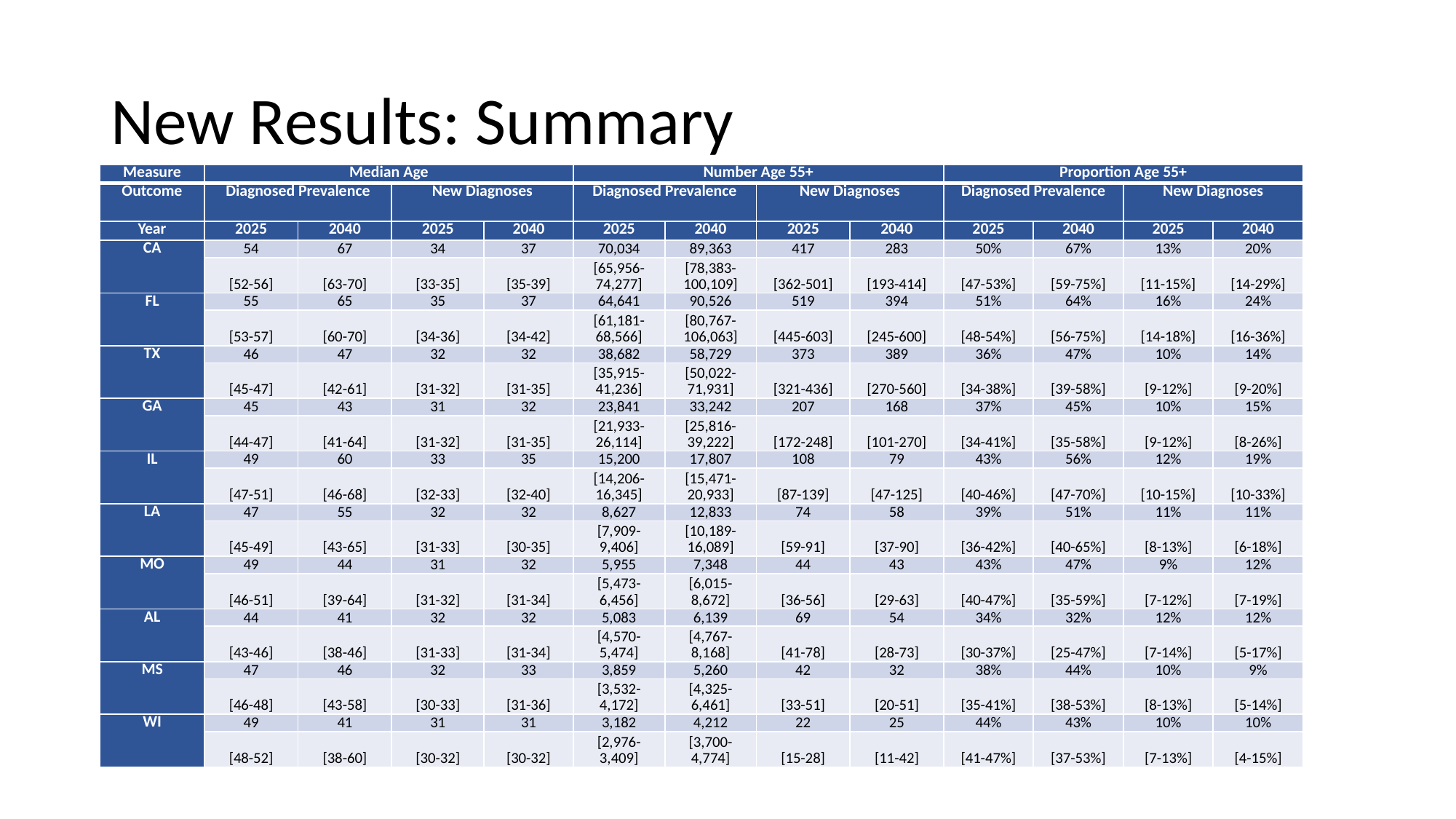

# New Results: Summary
| Measure | Median Age |  |  |  | Number Age 55+ |  |  |  | Proportion Age 55+ |  |  |  |
| --- | --- | --- | --- | --- | --- | --- | --- | --- | --- | --- | --- | --- |
| Outcome | Diagnosed Prevalence |  | New Diagnoses |  | Diagnosed Prevalence |  | New Diagnoses |  | Diagnosed Prevalence |  | New Diagnoses |  |
| Year | 2025 | 2040 | 2025 | 2040 | 2025 | 2040 | 2025 | 2040 | 2025 | 2040 | 2025 | 2040 |
| CA | 54 | 67 | 34 | 37 | 70,034 | 89,363 | 417 | 283 | 50% | 67% | 13% | 20% |
|  | [52-56] | [63-70] | [33-35] | [35-39] | [65,956-74,277] | [78,383-100,109] | [362-501] | [193-414] | [47-53%] | [59-75%] | [11-15%] | [14-29%] |
| FL | 55 | 65 | 35 | 37 | 64,641 | 90,526 | 519 | 394 | 51% | 64% | 16% | 24% |
|  | [53-57] | [60-70] | [34-36] | [34-42] | [61,181-68,566] | [80,767-106,063] | [445-603] | [245-600] | [48-54%] | [56-75%] | [14-18%] | [16-36%] |
| TX | 46 | 47 | 32 | 32 | 38,682 | 58,729 | 373 | 389 | 36% | 47% | 10% | 14% |
|  | [45-47] | [42-61] | [31-32] | [31-35] | [35,915-41,236] | [50,022-71,931] | [321-436] | [270-560] | [34-38%] | [39-58%] | [9-12%] | [9-20%] |
| GA | 45 | 43 | 31 | 32 | 23,841 | 33,242 | 207 | 168 | 37% | 45% | 10% | 15% |
|  | [44-47] | [41-64] | [31-32] | [31-35] | [21,933-26,114] | [25,816-39,222] | [172-248] | [101-270] | [34-41%] | [35-58%] | [9-12%] | [8-26%] |
| IL | 49 | 60 | 33 | 35 | 15,200 | 17,807 | 108 | 79 | 43% | 56% | 12% | 19% |
|  | [47-51] | [46-68] | [32-33] | [32-40] | [14,206-16,345] | [15,471-20,933] | [87-139] | [47-125] | [40-46%] | [47-70%] | [10-15%] | [10-33%] |
| LA | 47 | 55 | 32 | 32 | 8,627 | 12,833 | 74 | 58 | 39% | 51% | 11% | 11% |
|  | [45-49] | [43-65] | [31-33] | [30-35] | [7,909-9,406] | [10,189-16,089] | [59-91] | [37-90] | [36-42%] | [40-65%] | [8-13%] | [6-18%] |
| MO | 49 | 44 | 31 | 32 | 5,955 | 7,348 | 44 | 43 | 43% | 47% | 9% | 12% |
|  | [46-51] | [39-64] | [31-32] | [31-34] | [5,473-6,456] | [6,015-8,672] | [36-56] | [29-63] | [40-47%] | [35-59%] | [7-12%] | [7-19%] |
| AL | 44 | 41 | 32 | 32 | 5,083 | 6,139 | 69 | 54 | 34% | 32% | 12% | 12% |
|  | [43-46] | [38-46] | [31-33] | [31-34] | [4,570-5,474] | [4,767-8,168] | [41-78] | [28-73] | [30-37%] | [25-47%] | [7-14%] | [5-17%] |
| MS | 47 | 46 | 32 | 33 | 3,859 | 5,260 | 42 | 32 | 38% | 44% | 10% | 9% |
|  | [46-48] | [43-58] | [30-33] | [31-36] | [3,532-4,172] | [4,325-6,461] | [33-51] | [20-51] | [35-41%] | [38-53%] | [8-13%] | [5-14%] |
| WI | 49 | 41 | 31 | 31 | 3,182 | 4,212 | 22 | 25 | 44% | 43% | 10% | 10% |
|  | [48-52] | [38-60] | [30-32] | [30-32] | [2,976-3,409] | [3,700-4,774] | [15-28] | [11-42] | [41-47%] | [37-53%] | [7-13%] | [4-15%] |